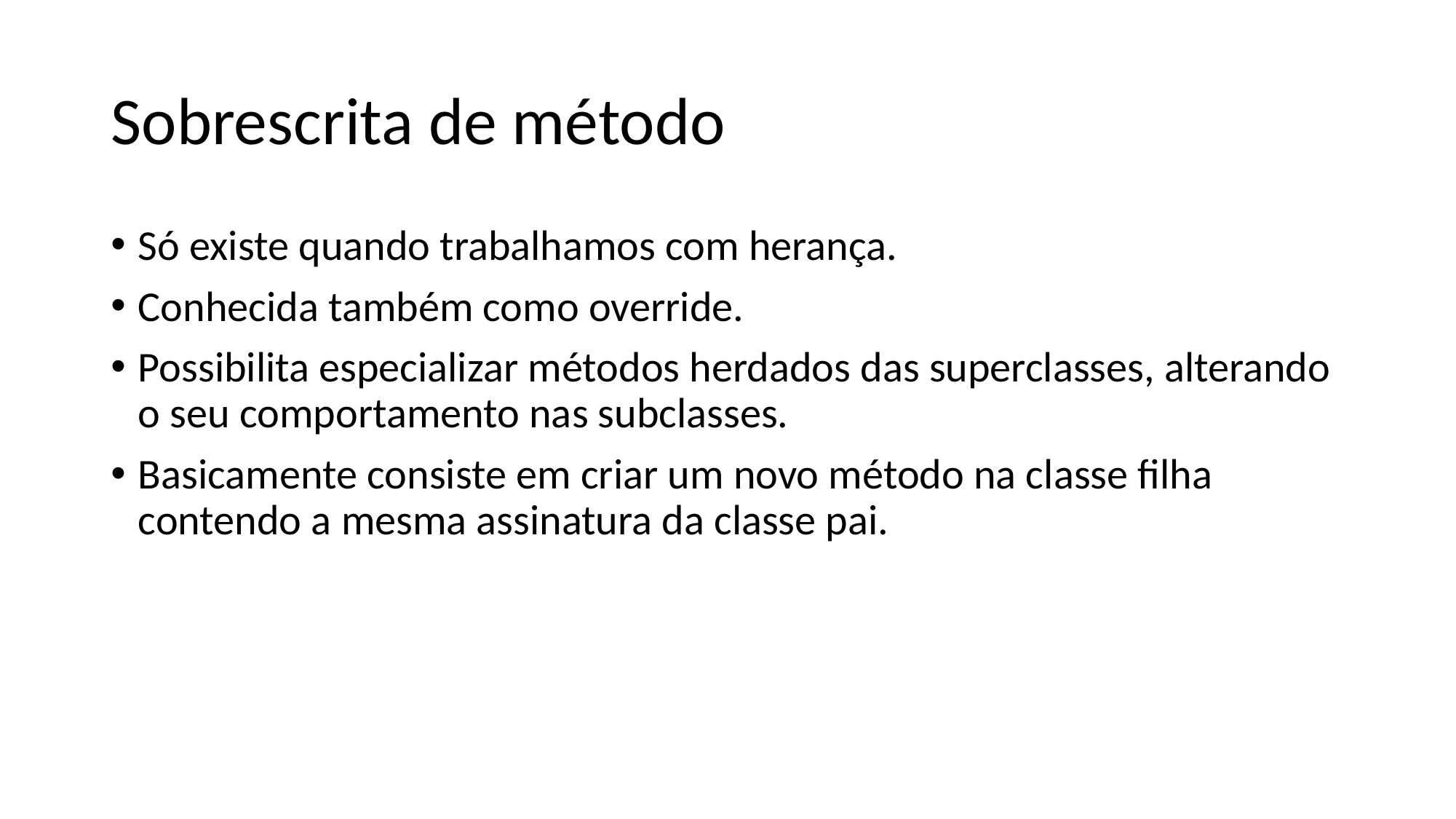

# Sobrescrita de método
Só existe quando trabalhamos com herança.
Conhecida também como override.
Possibilita especializar métodos herdados das superclasses, alterando o seu comportamento nas subclasses.
Basicamente consiste em criar um novo método na classe filha contendo a mesma assinatura da classe pai.